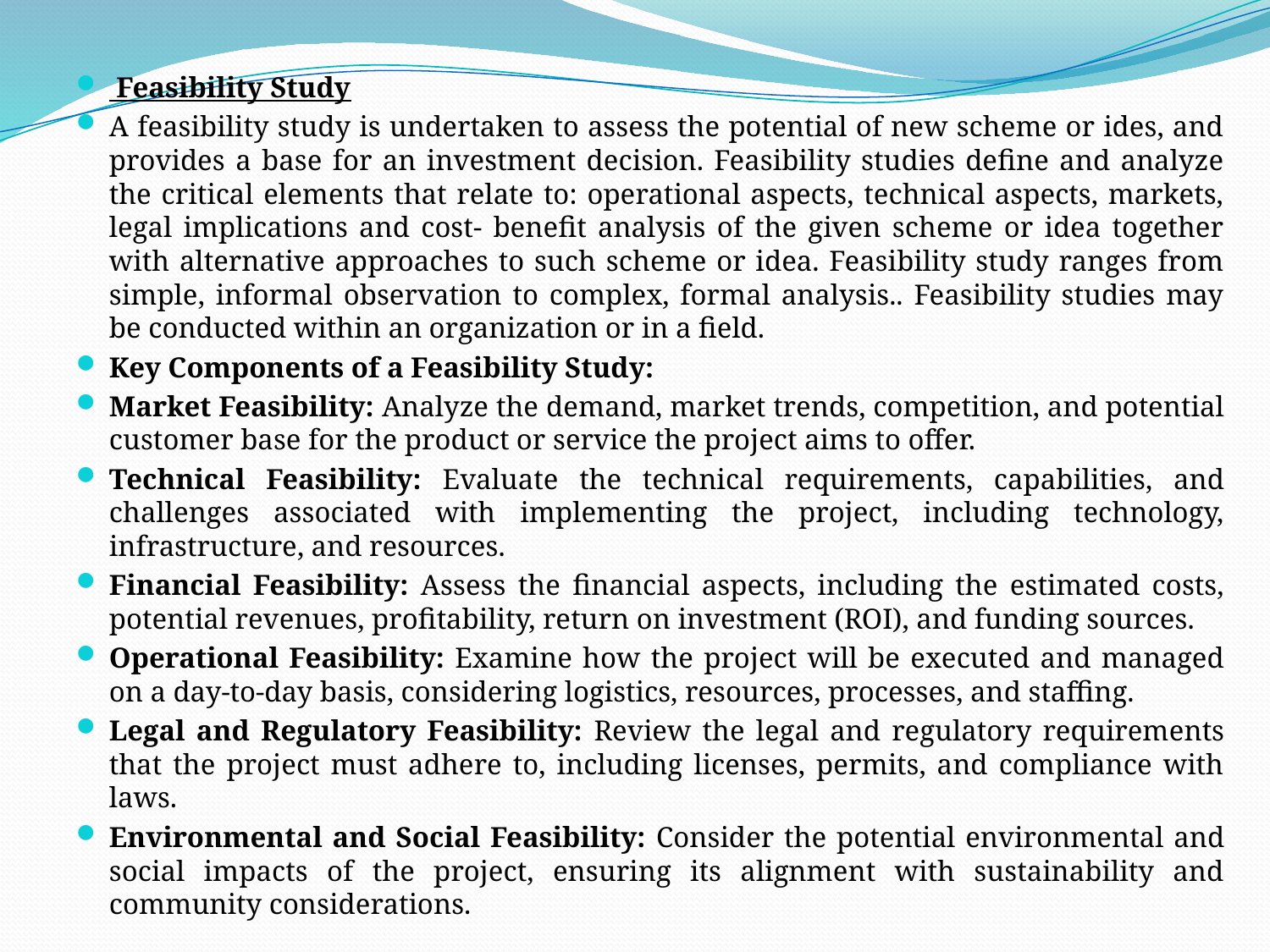

Feasibility Study
A feasibility study is undertaken to assess the potential of new scheme or ides, and provides a base for an investment decision. Feasibility studies define and analyze the critical elements that relate to: operational aspects, technical aspects, markets, legal implications and cost- benefit analysis of the given scheme or idea together with alternative approaches to such scheme or idea. Feasibility study ranges from simple, informal observation to complex, formal analysis.. Feasibility studies may be conducted within an organization or in a field.
Key Components of a Feasibility Study:
Market Feasibility: Analyze the demand, market trends, competition, and potential customer base for the product or service the project aims to offer.
Technical Feasibility: Evaluate the technical requirements, capabilities, and challenges associated with implementing the project, including technology, infrastructure, and resources.
Financial Feasibility: Assess the financial aspects, including the estimated costs, potential revenues, profitability, return on investment (ROI), and funding sources.
Operational Feasibility: Examine how the project will be executed and managed on a day-to-day basis, considering logistics, resources, processes, and staffing.
Legal and Regulatory Feasibility: Review the legal and regulatory requirements that the project must adhere to, including licenses, permits, and compliance with laws.
Environmental and Social Feasibility: Consider the potential environmental and social impacts of the project, ensuring its alignment with sustainability and community considerations.